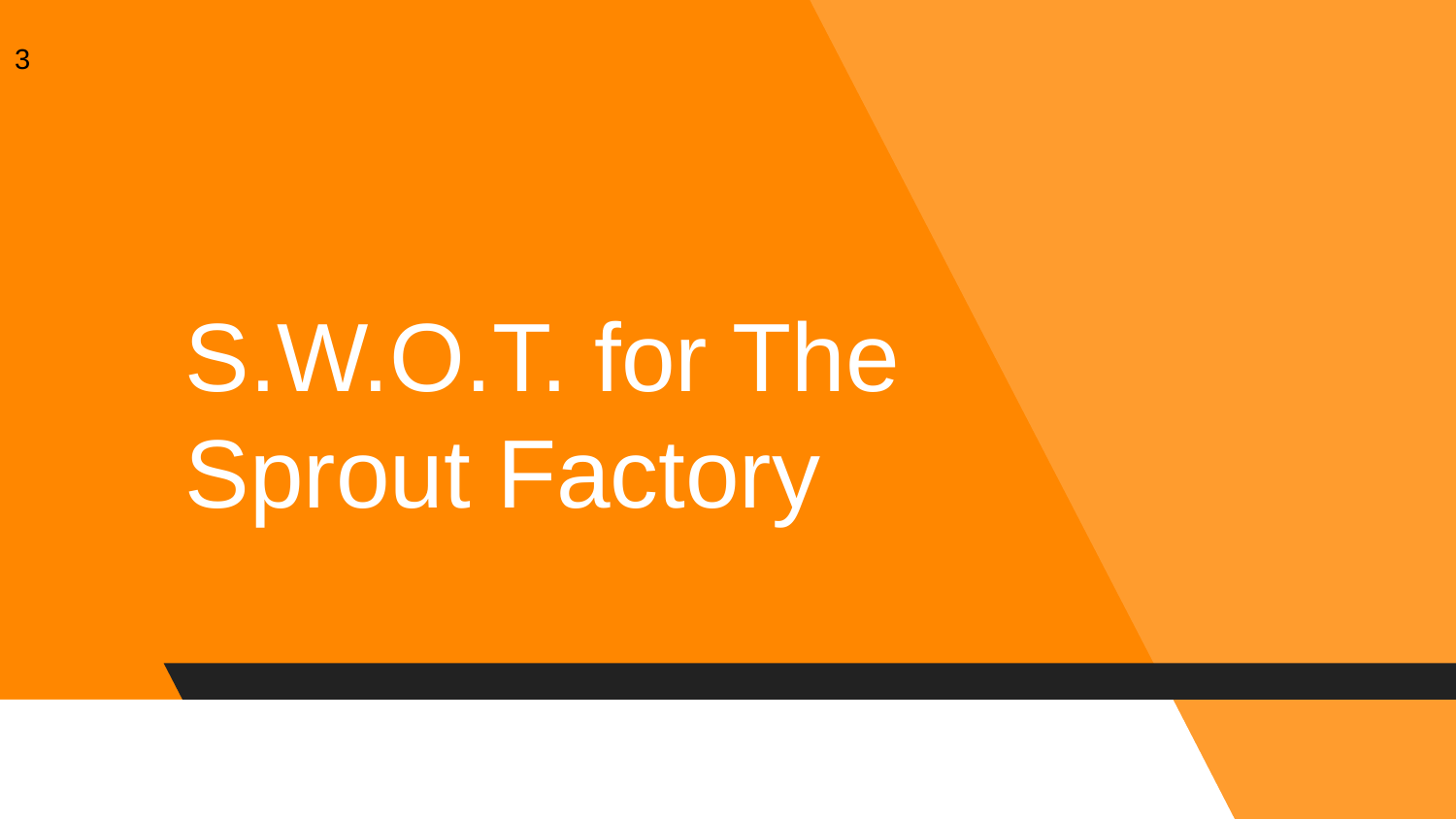

3
# S.W.O.T. for The Sprout Factory